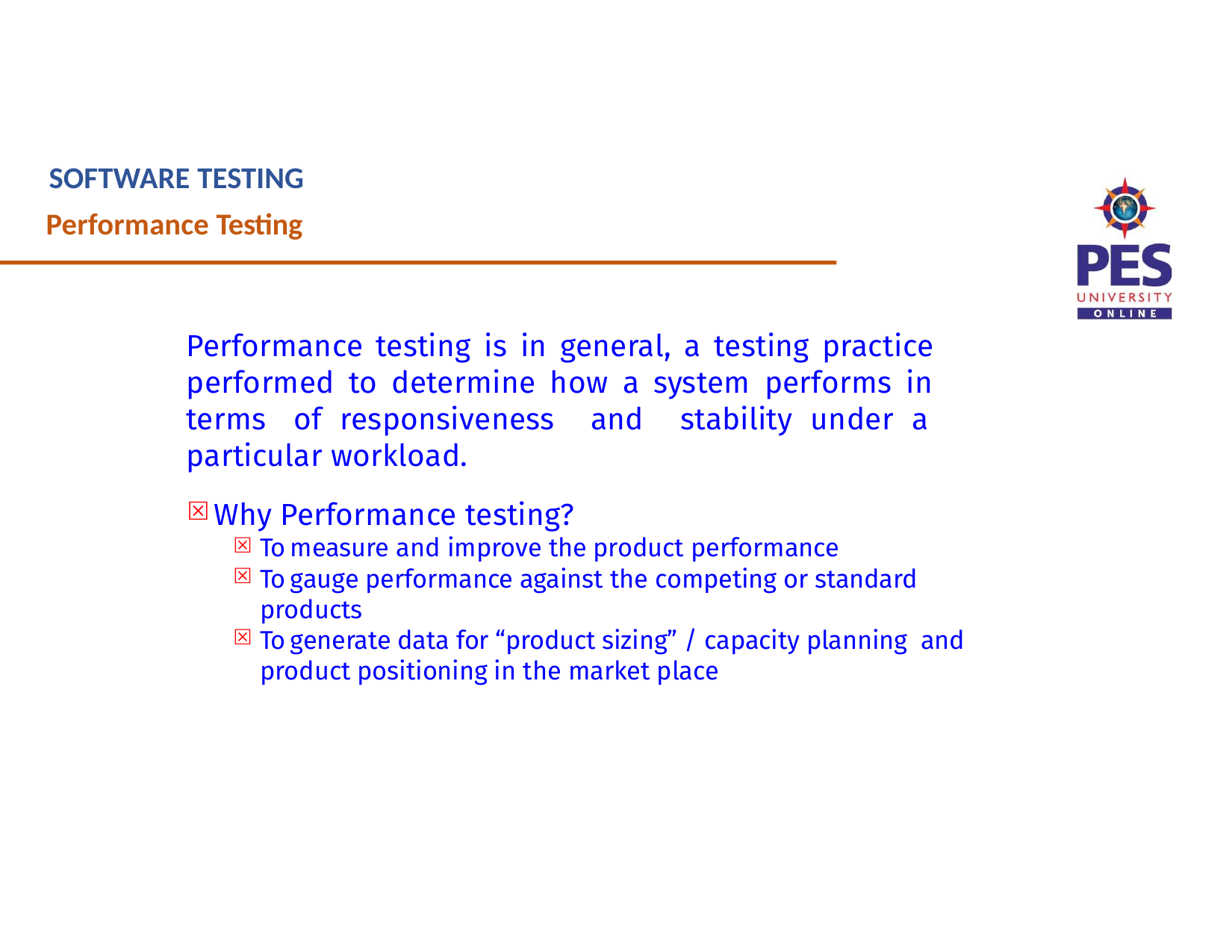

# SOFTWARE TESTING

Performance Testing

Performance testing is in general, a testing practice  performed to determine how a system performs in  terms of responsiveness  and  stability under a  particular workload.
Why Performance testing?
To measure and improve the product performance
To gauge performance against the competing or standard  products
To generate data for “product sizing” / capacity planning  and product positioning in the market place